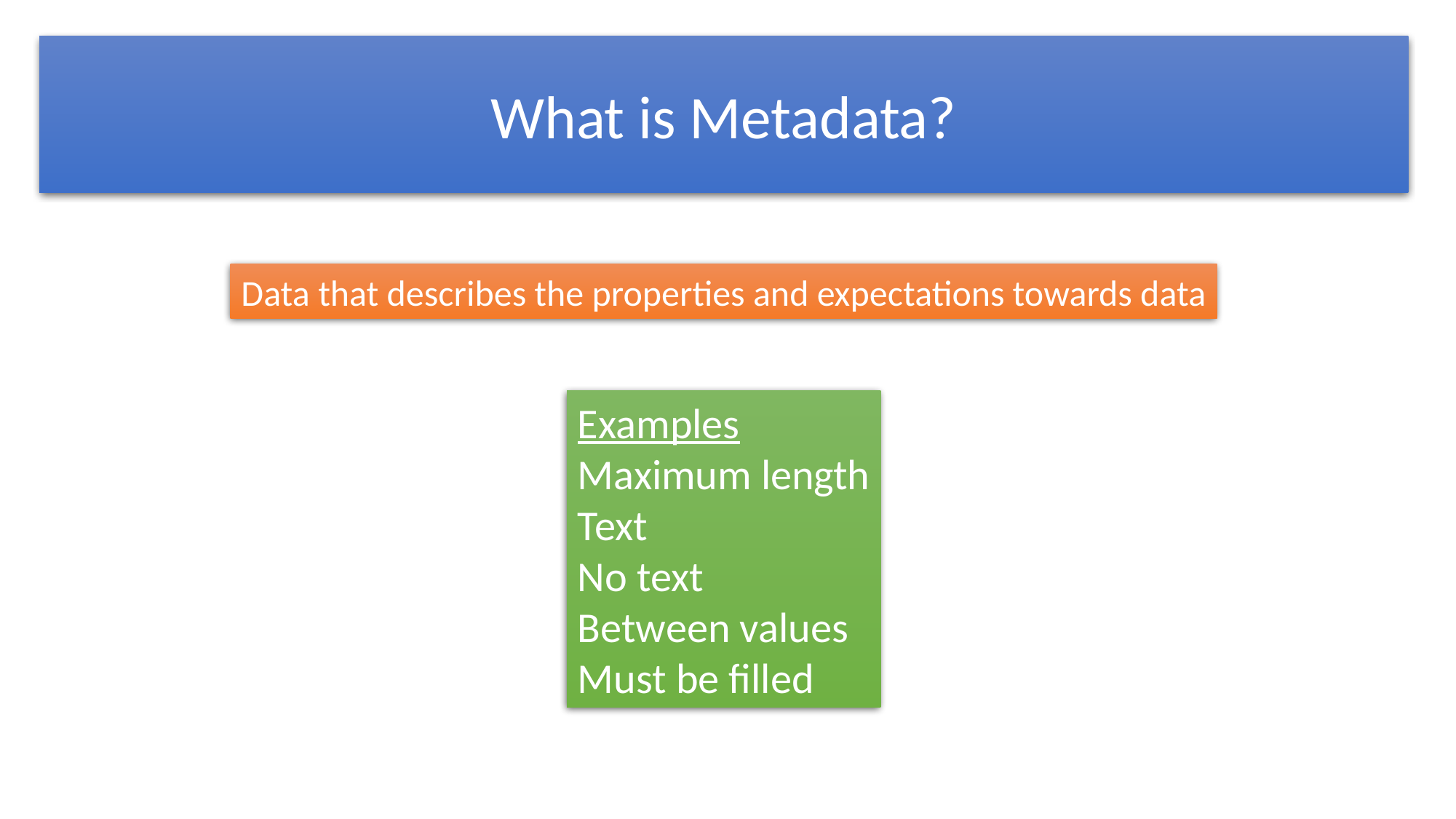

What is Metadata?
Data that describes the properties and expectations towards data
Examples
Maximum length
Text
No text
Between values
Must be filled